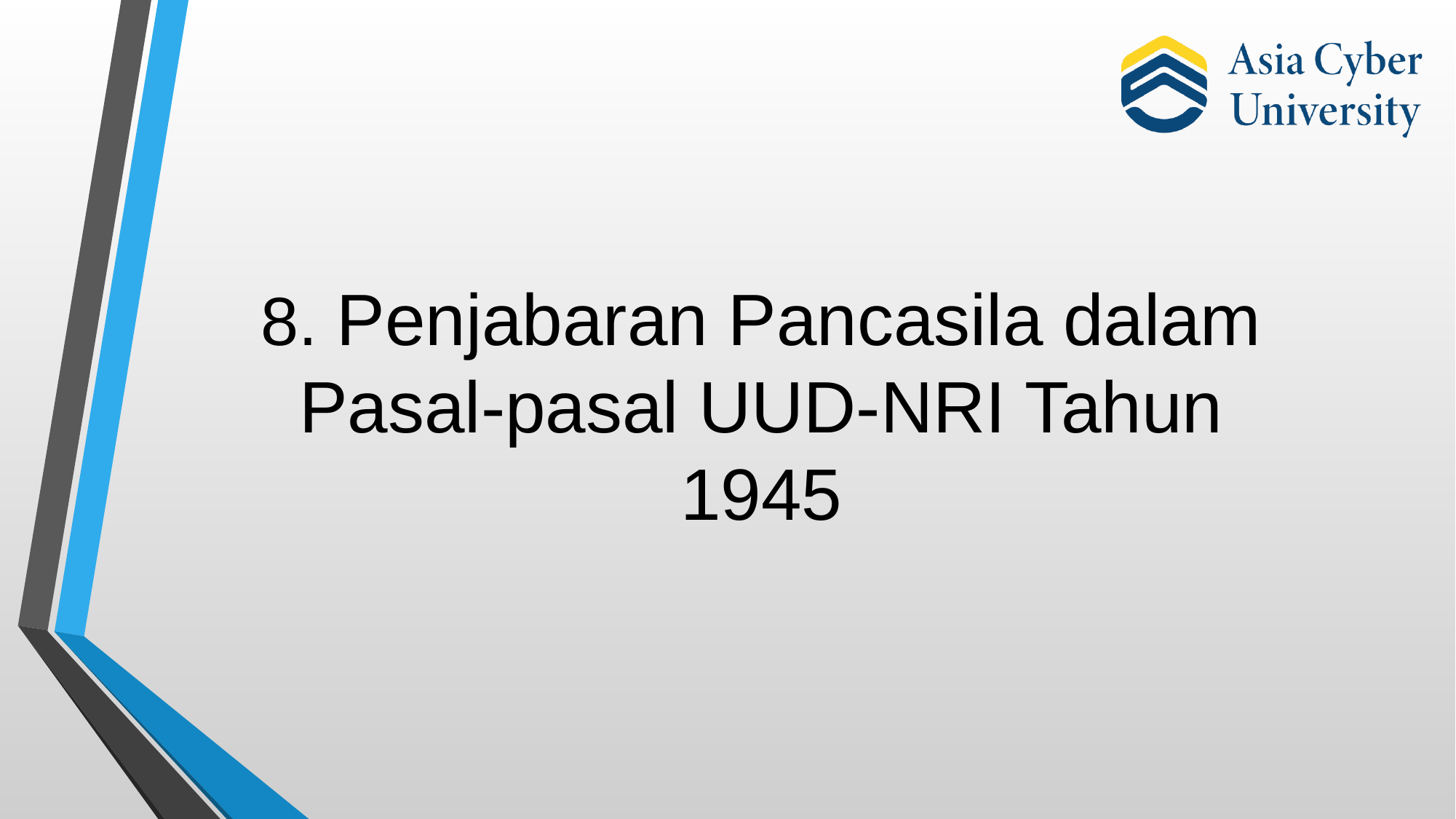

8. Penjabaran Pancasila dalam Pasal-pasal UUD-NRI Tahun 1945